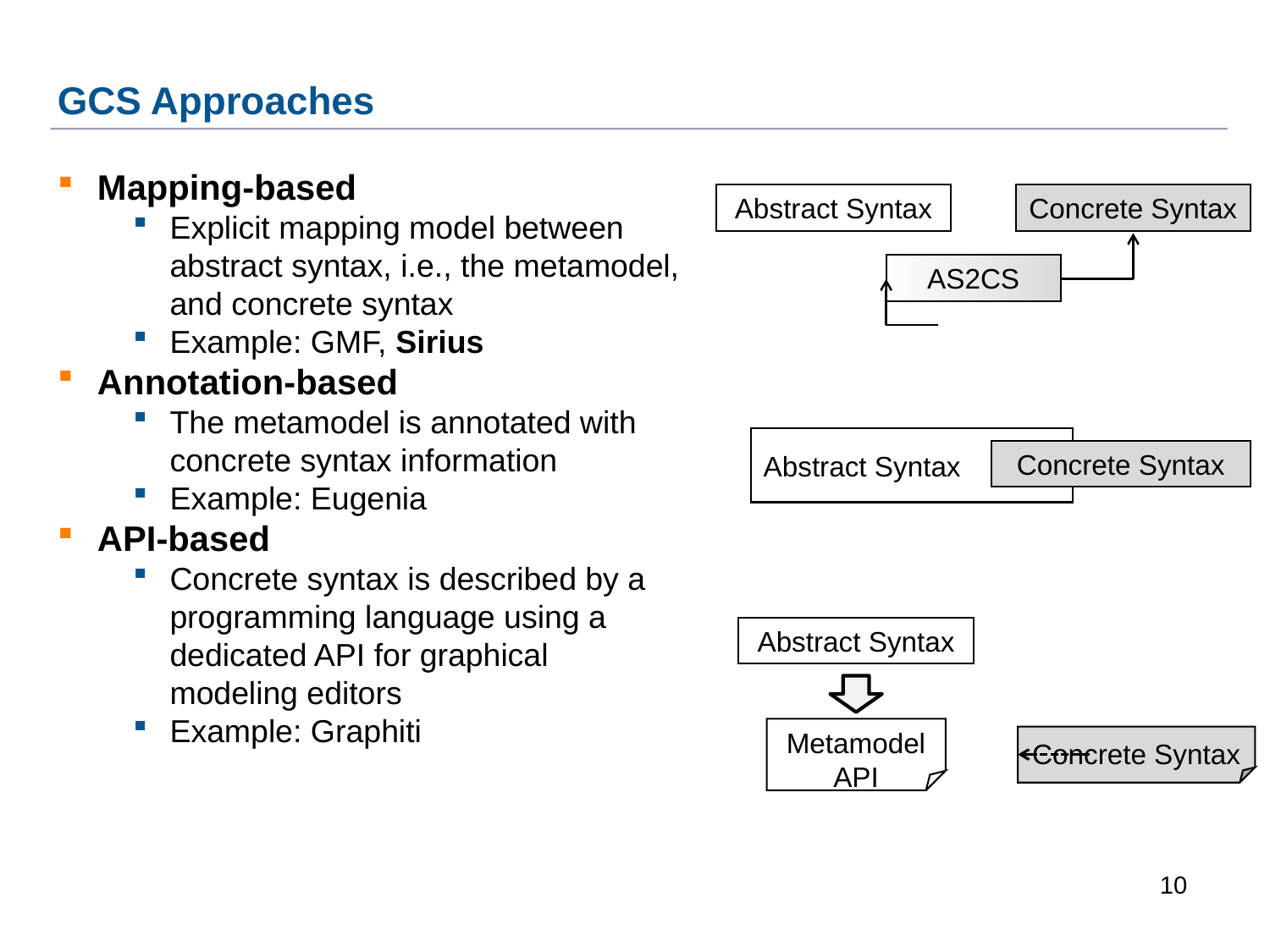

GCS Approaches
Mapping-based
Explicit mapping model between abstract syntax, i.e., the metamodel, and concrete syntax
Example: GMF, Sirius
Annotation-based
The metamodel is annotated with concrete syntax information
Example: Eugenia
API-based
Concrete syntax is described by a programming language using a dedicated API for graphical modeling editors
Example: Graphiti
Abstract Syntax
Concrete Syntax

AS2CS

Abstract Syntax
Concrete Syntax
Abstract Syntax

Metamodel API
Concrete Syntax

10